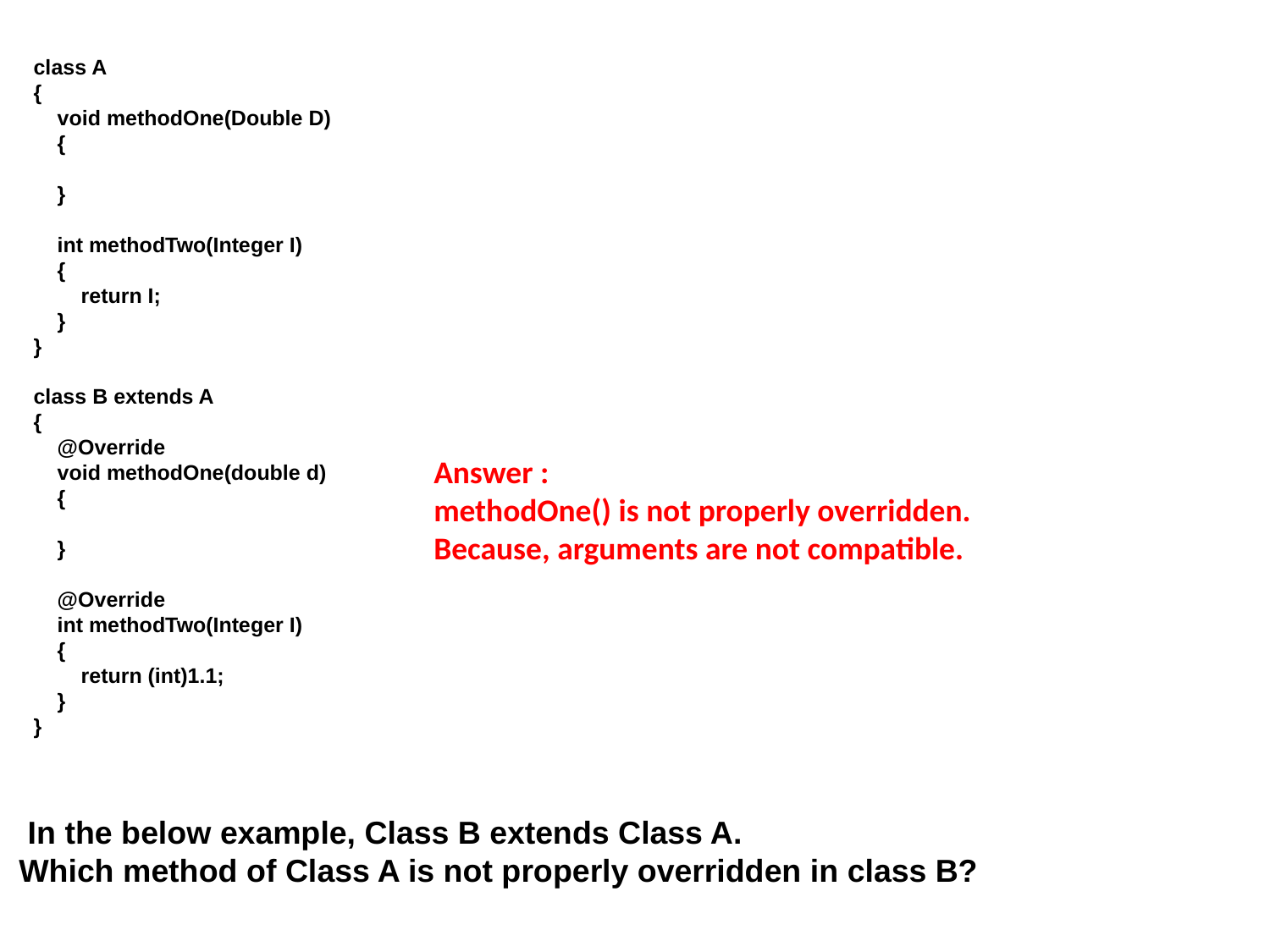

class A
{
    void methodOne(Double D)
    {

    }

    int methodTwo(Integer I)
    {
        return I;
    }
}

class B extends A
{
    @Override
    void methodOne(double d)
    {

    }

    @Override
    int methodTwo(Integer I)
    {
        return (int)1.1;
    }
}
Answer :
methodOne() is not properly overridden.
Because, arguments are not compatible.
 In the below example, Class B extends Class A.
Which method of Class A is not properly overridden in class B?